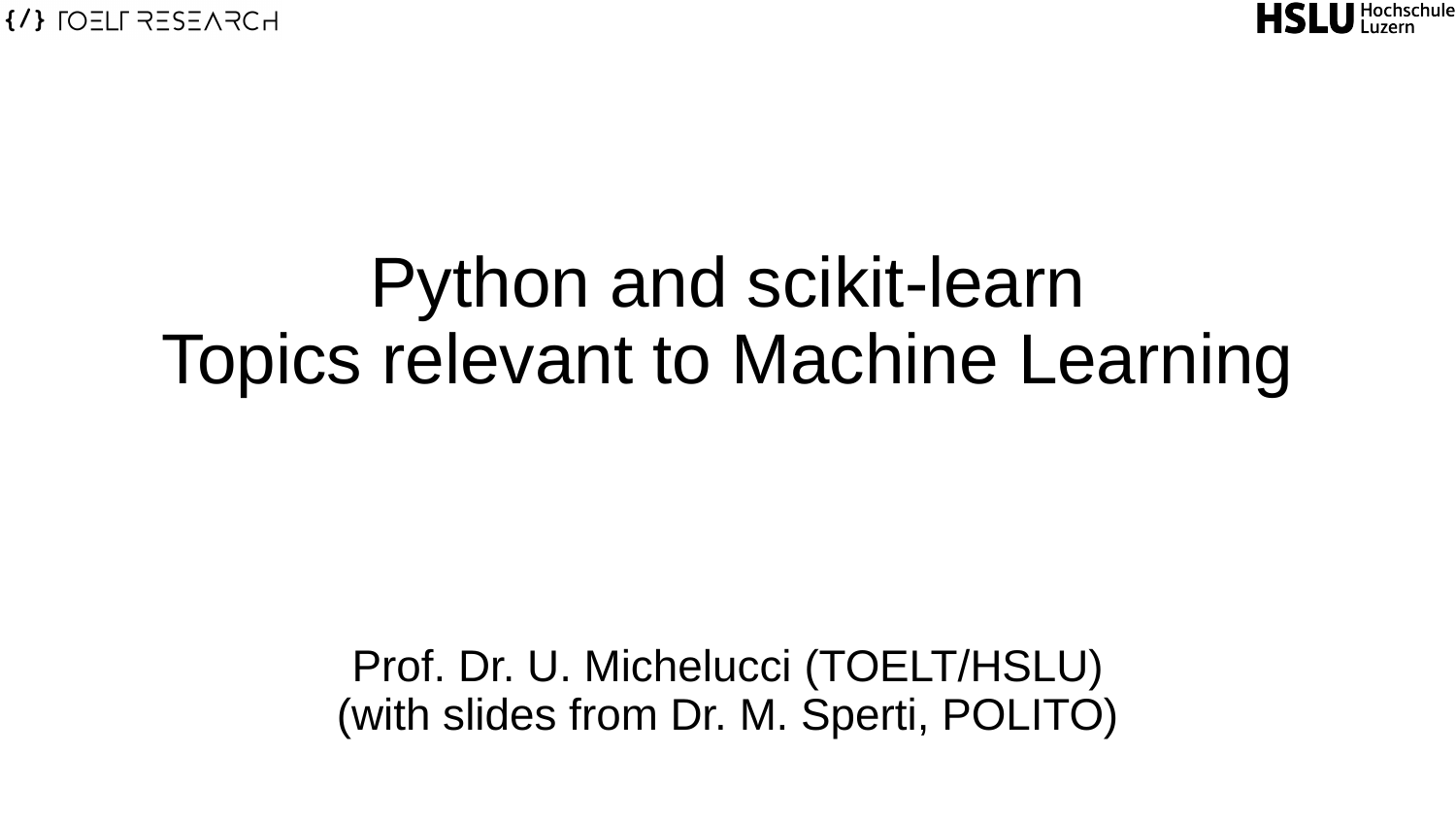

Python and scikit-learn
Topics relevant to Machine Learning

Prof. Dr. U. Michelucci (TOELT/HSLU)
(with slides from Dr. M. Sperti, POLITO)